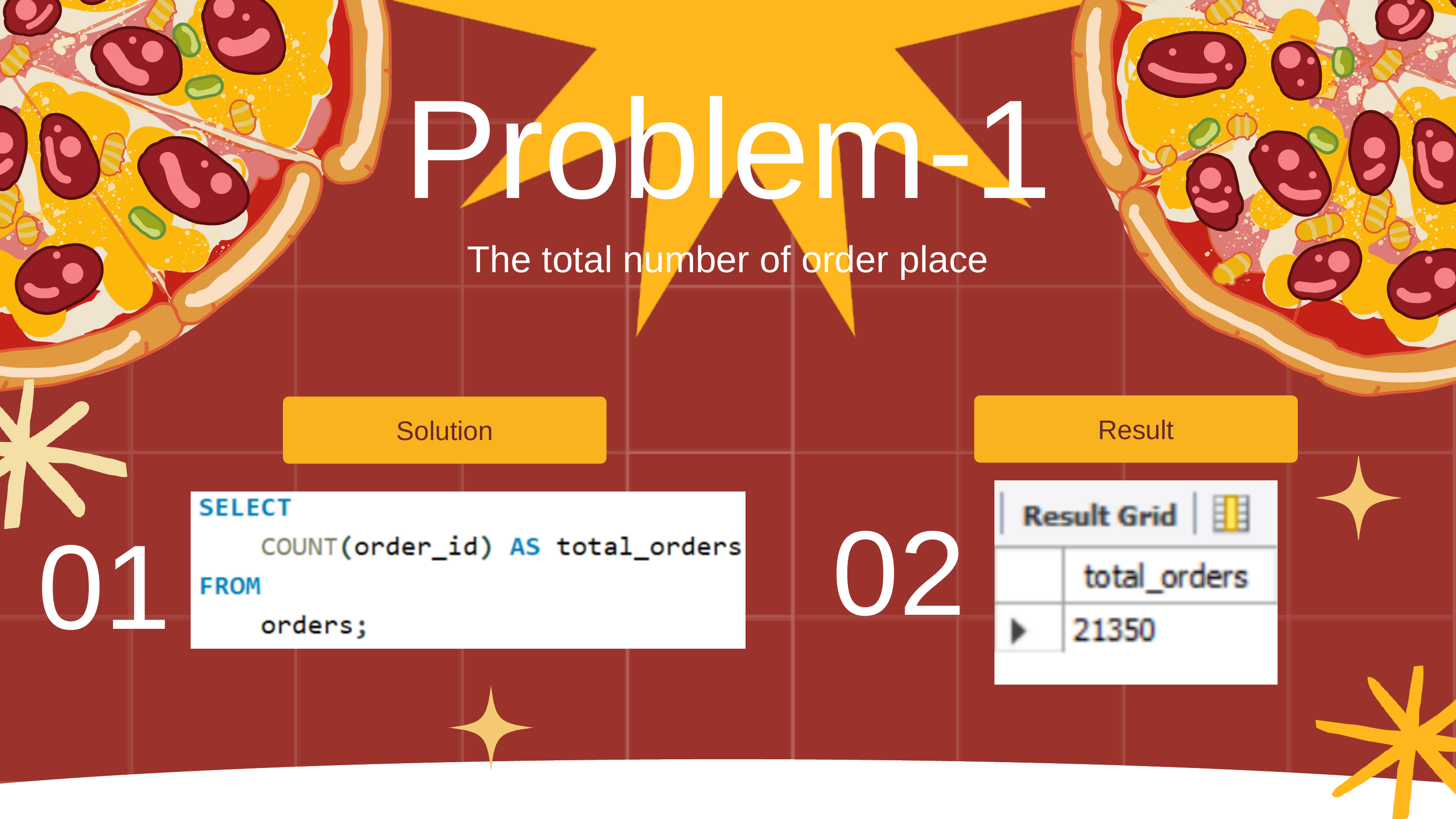

Problem-1
The total number of order place

Result
Solution

02
01